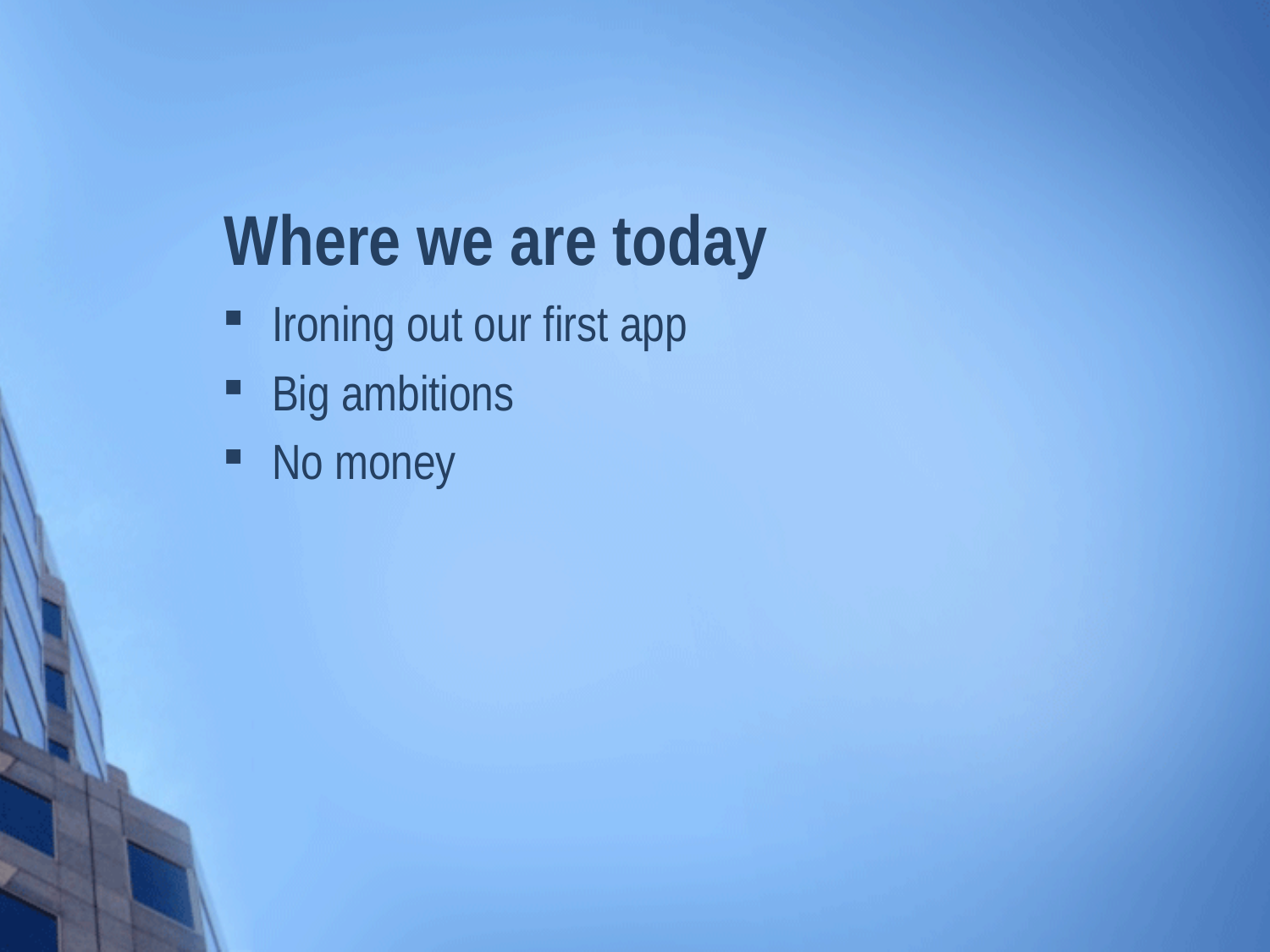

# Where we are today
Ironing out our first app
Big ambitions
No money